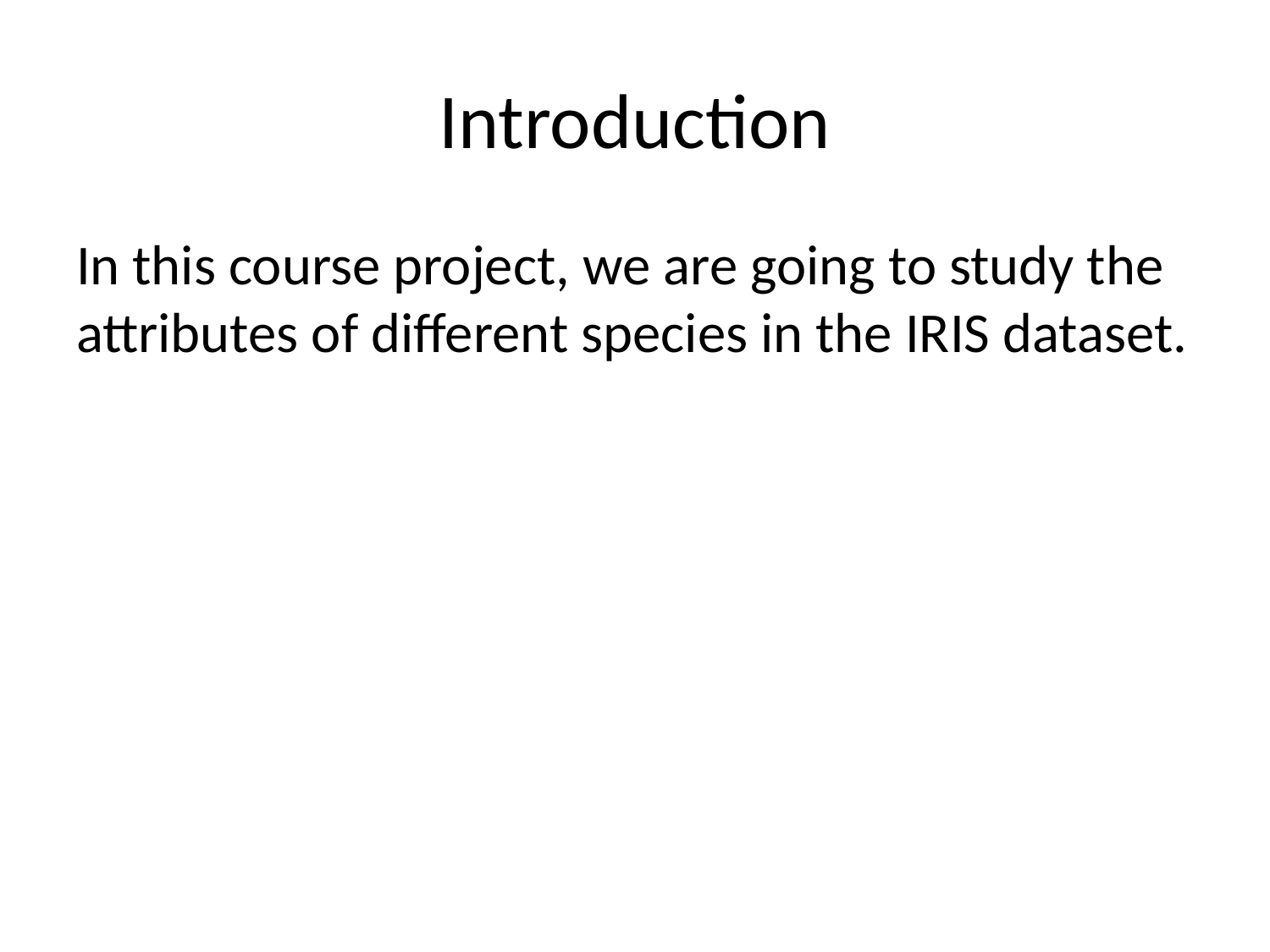

# Introduction
In this course project, we are going to study the attributes of different species in the IRIS dataset.